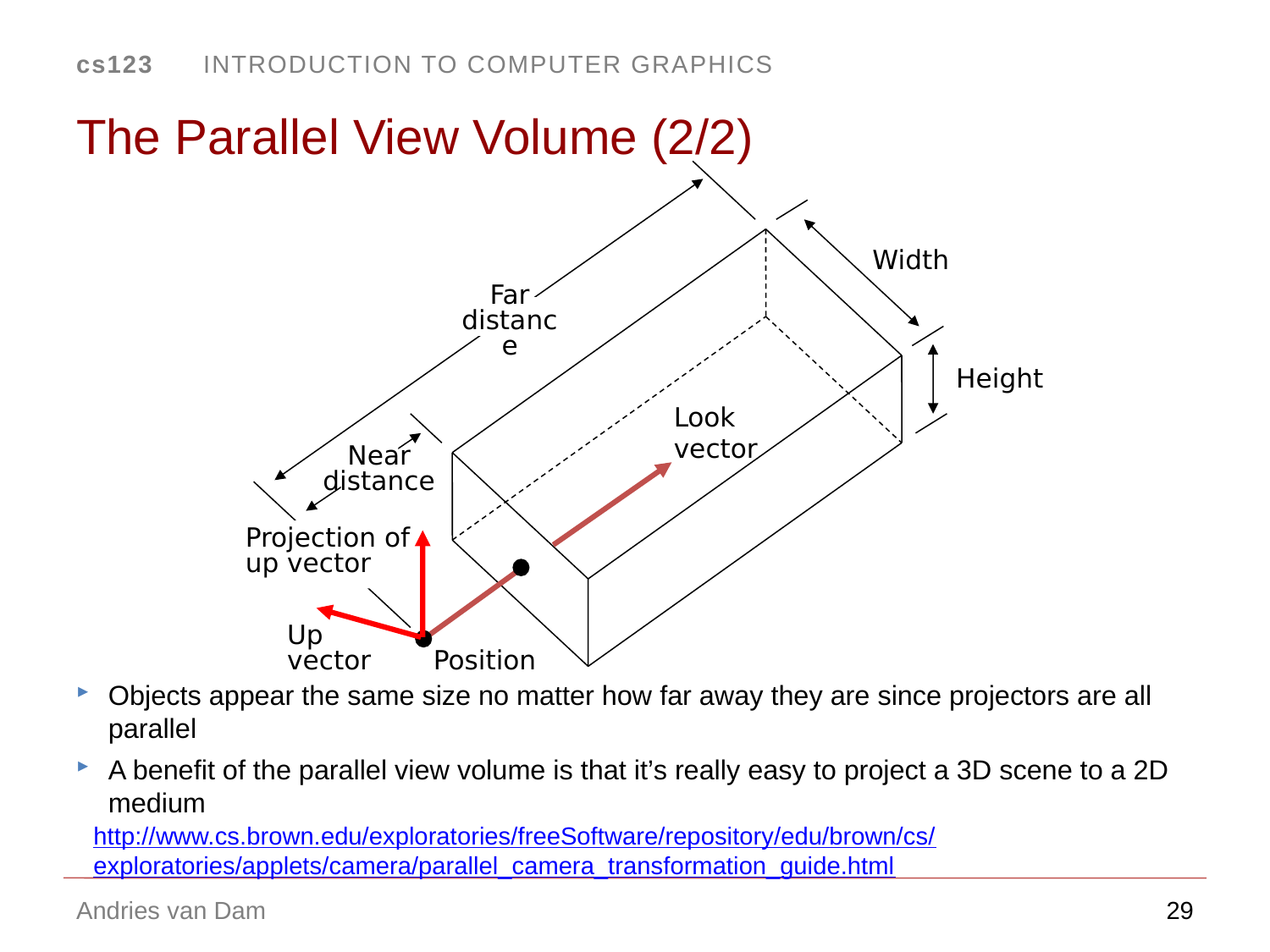

# The Parallel View Volume (2/2)

Width
Far distance

Height
Look vector

Near distance

Projection of
up vector

Up vector

Position
Objects appear the same size no matter how far away they are since projectors are all parallel
A benefit of the parallel view volume is that it’s really easy to project a 3D scene to a 2D medium
http://www.cs.brown.edu/exploratories/freeSoftware/repository/edu/brown/cs/
exploratories/applets/camera/parallel_camera_transformation_guide.html

29